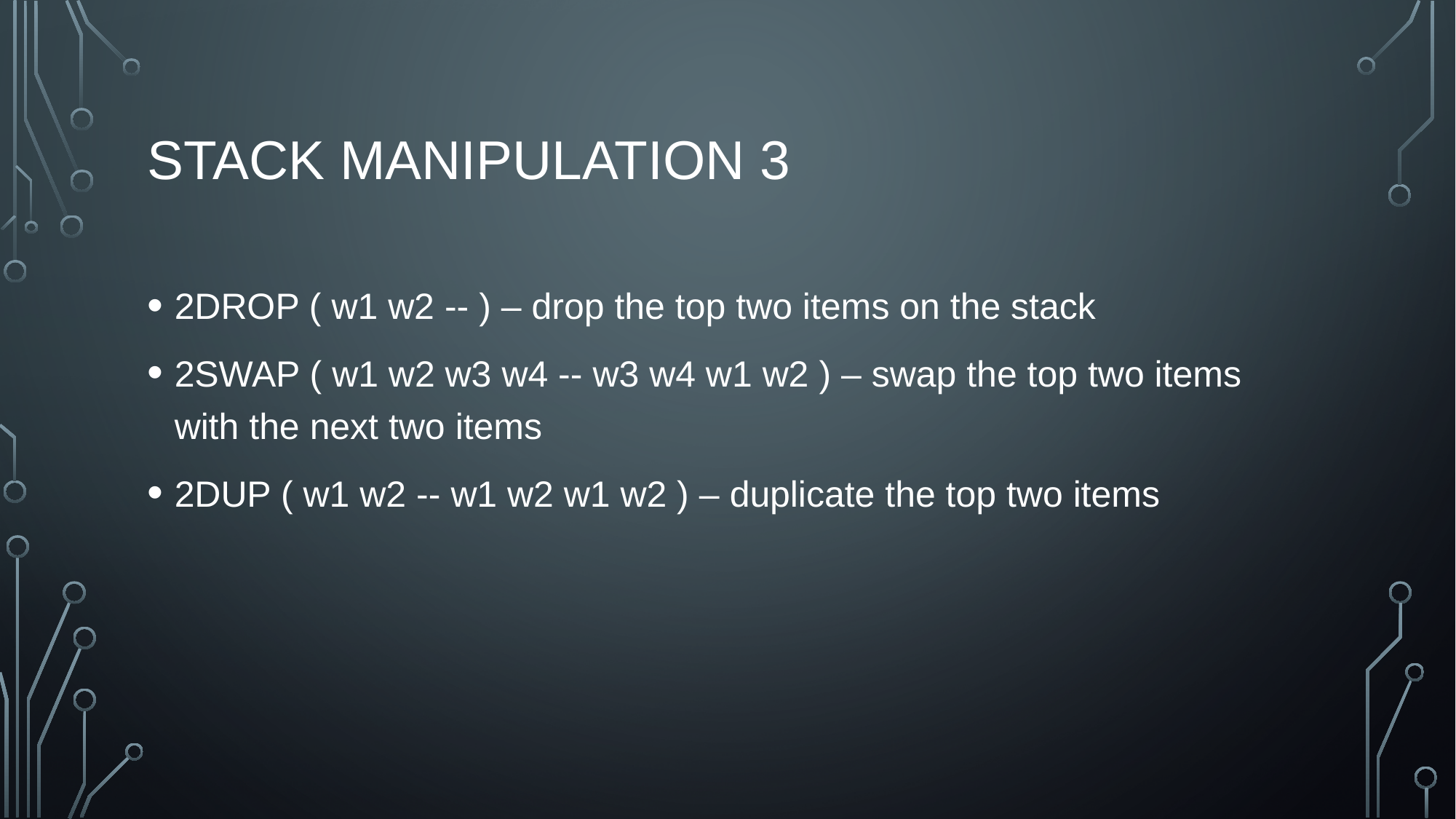

# Stack manipulation 3
2DROP ( w1 w2 -- ) – drop the top two items on the stack
2SWAP ( w1 w2 w3 w4 -- w3 w4 w1 w2 ) – swap the top two items with the next two items
2DUP ( w1 w2 -- w1 w2 w1 w2 ) – duplicate the top two items